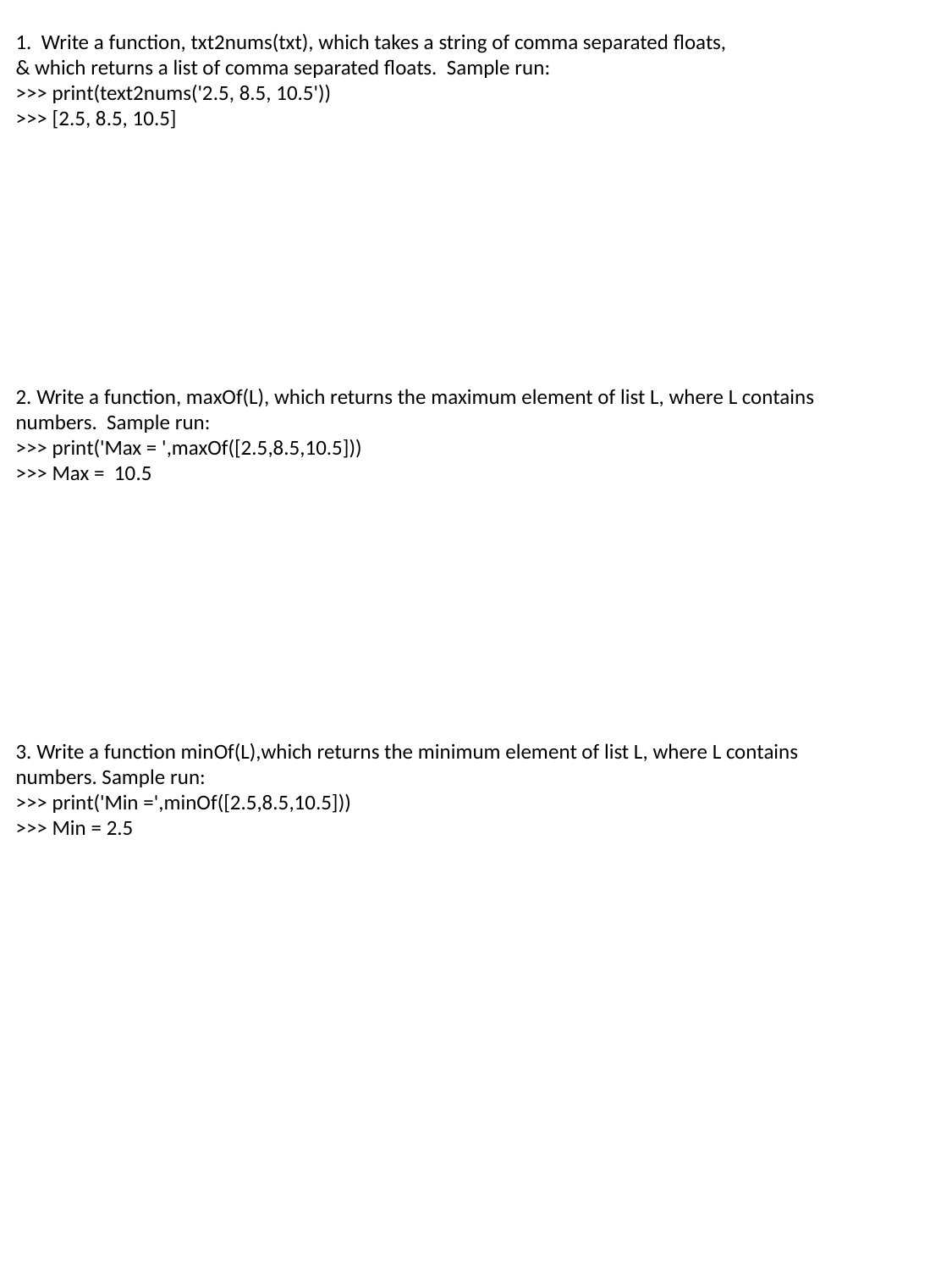

1.  Write a function, txt2nums(txt), which takes a string of comma separated floats,
& which returns a list of comma separated floats.  Sample run:
>>> print(text2nums('2.5, 8.5, 10.5'))
>>> [2.5, 8.5, 10.5]

2. Write a function, maxOf(L), which returns the maximum element of list L, where L contains
numbers.  Sample run:
>>> print('Max = ',maxOf([2.5,8.5,10.5]))
>>> Max =  10.5

3. Write a function minOf(L),which returns the minimum element of list L, where L contains
numbers. Sample run:
>>> print('Min =',minOf([2.5,8.5,10.5]))
>>> Min = 2.5